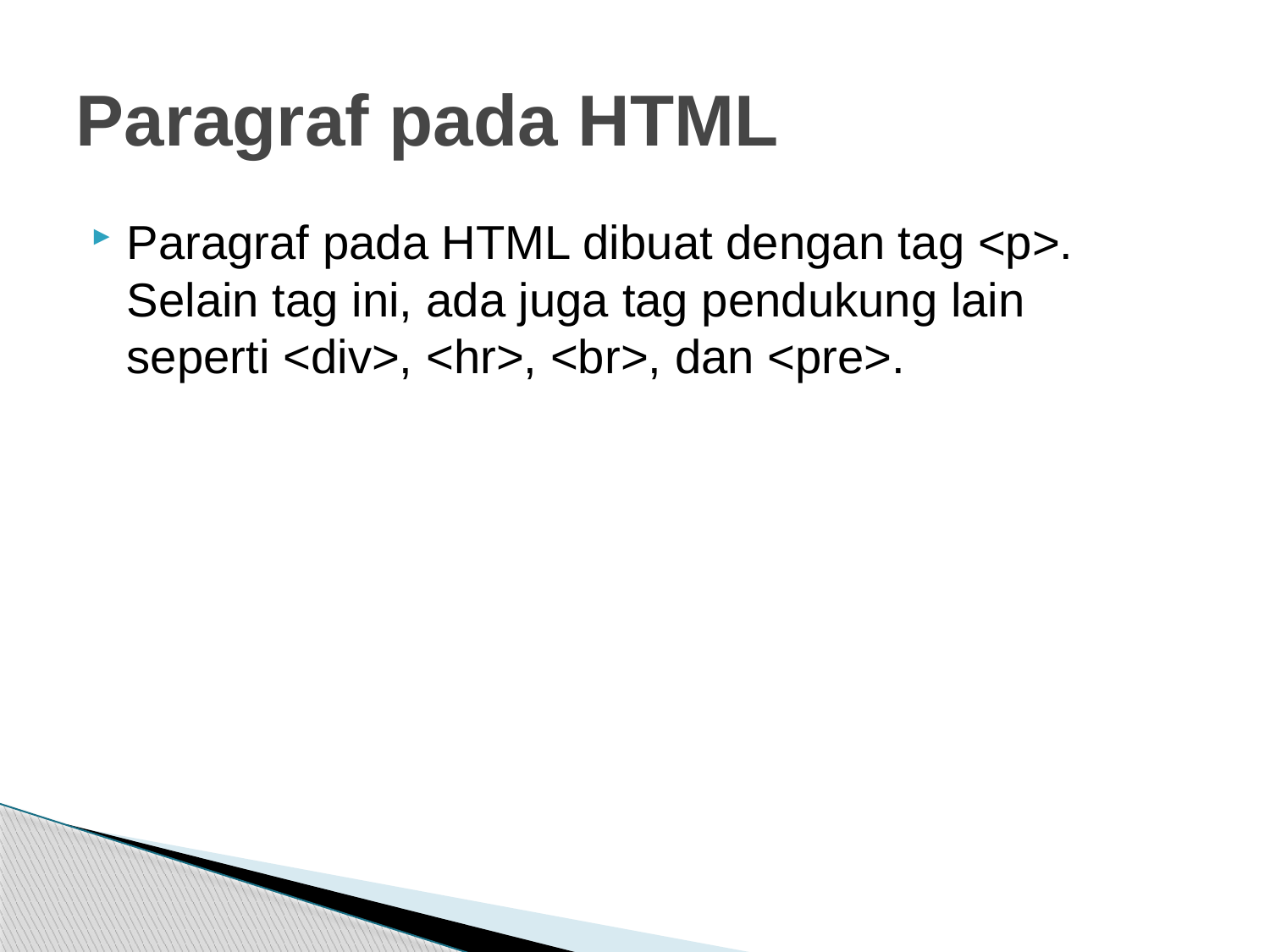

# Paragraf pada HTML
Paragraf pada HTML dibuat dengan tag <p>. Selain tag ini, ada juga tag pendukung lain seperti <div>, <hr>, <br>, dan <pre>.